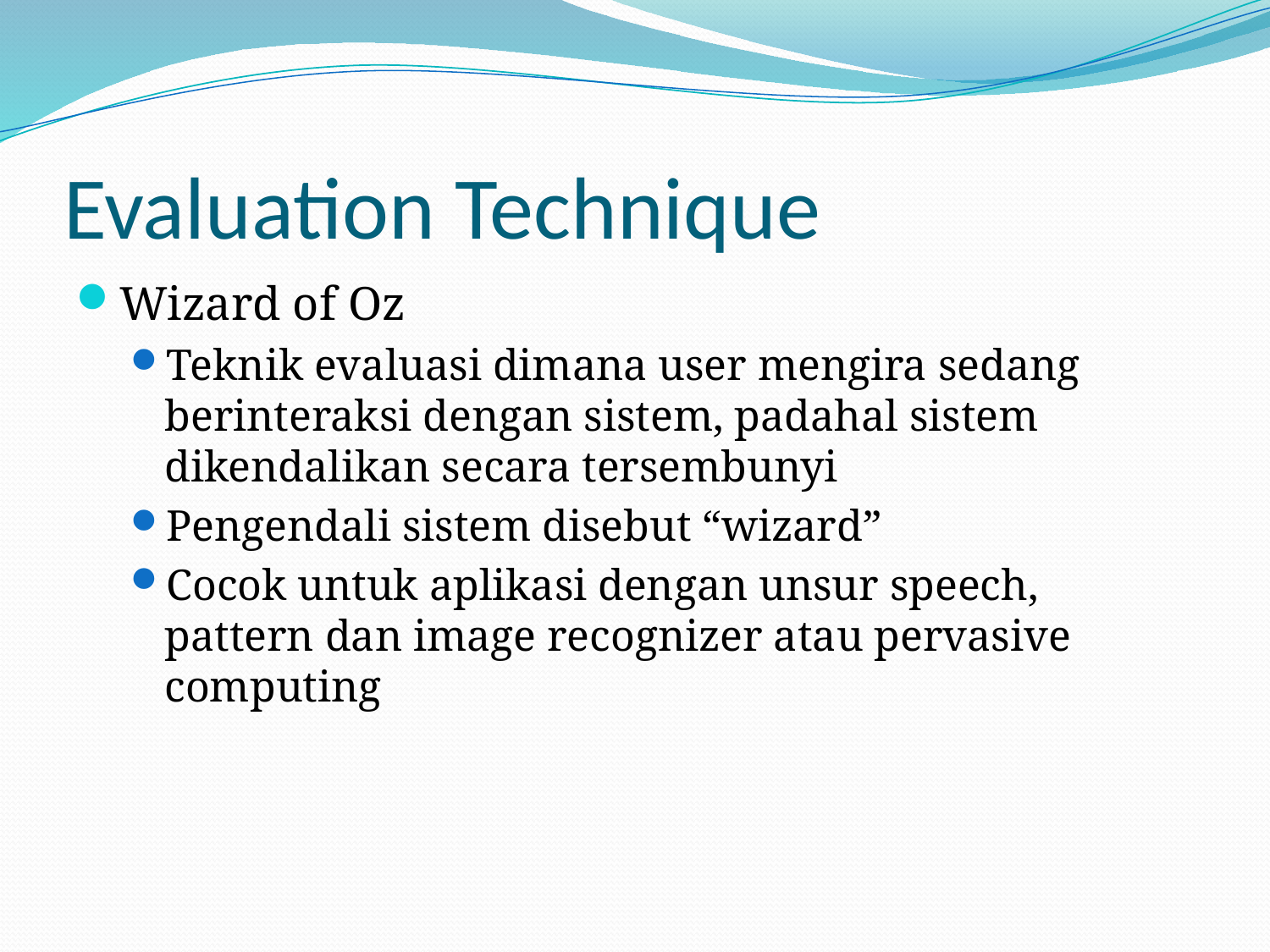

# Evaluation Technique
Wizard of Oz
Teknik evaluasi dimana user mengira sedang berinteraksi dengan sistem, padahal sistem dikendalikan secara tersembunyi
Pengendali sistem disebut “wizard”
Cocok untuk aplikasi dengan unsur speech, pattern dan image recognizer atau pervasive computing